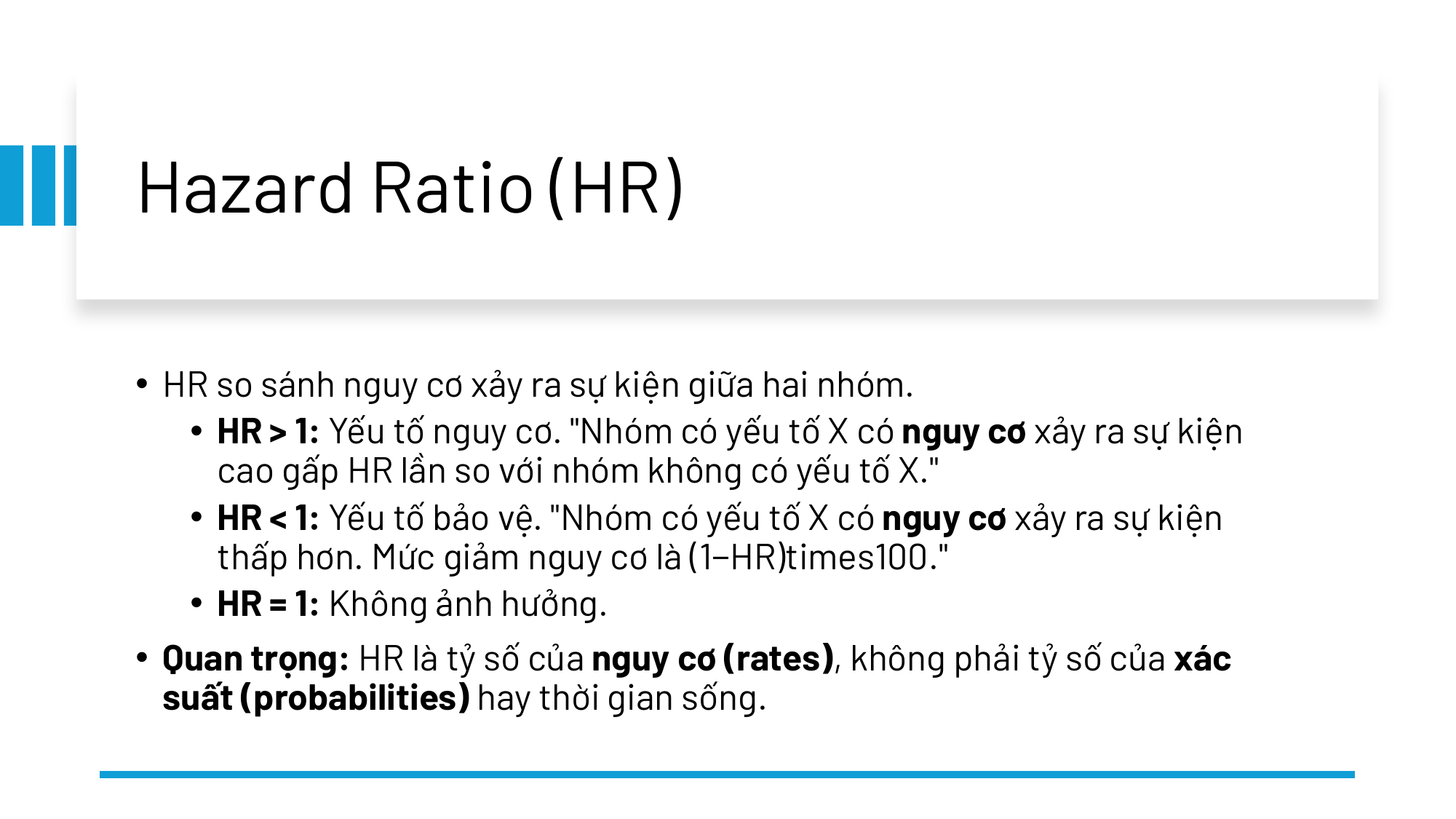

# Hazard Ratio (HR)

HR so sánh nguy cơ xảy ra sự kiện giữa hai nhóm.
HR > 1: Yếu tố nguy cơ. "Nhóm có yếu tố X có nguy cơ xảy ra sự kiện cao gấp HR lần so với nhóm không có yếu tố X."
HR < 1: Yếu tố bảo vệ. "Nhóm có yếu tố X có nguy cơ xảy ra sự kiện thấp hơn. Mức giảm nguy cơ là (1−HR)times100."
HR = 1: Không ảnh hưởng.
Quan trọng: HR là tỷ số của nguy cơ (rates), không phải tỷ số của xác suất (probabilities) hay thời gian sống.